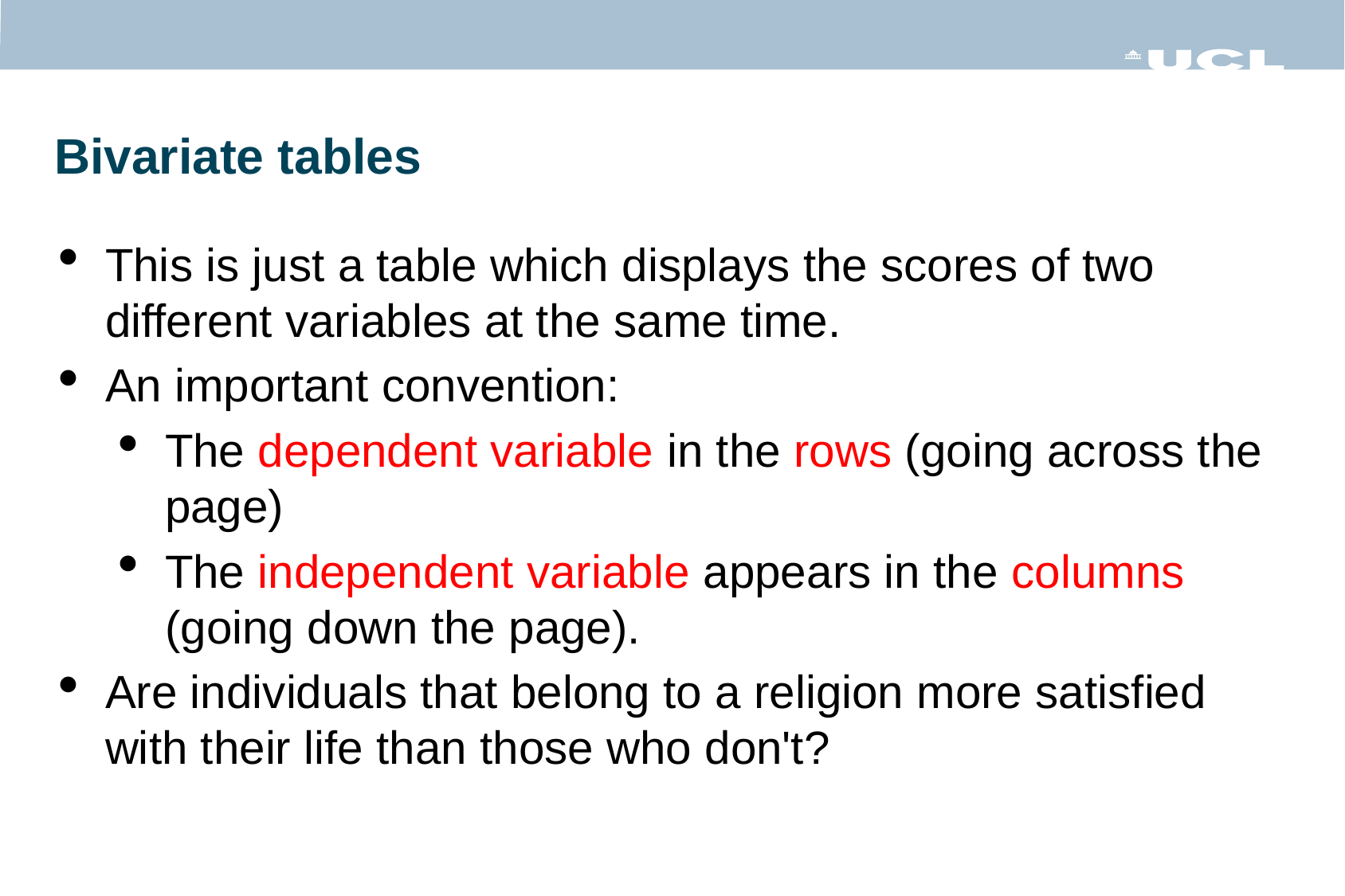

Bivariate tables
This is just a table which displays the scores of two different variables at the same time.
An important convention:
The dependent variable in the rows (going across the page)
The independent variable appears in the columns (going down the page).
Are individuals that belong to a religion more satisfied with their life than those who don't?